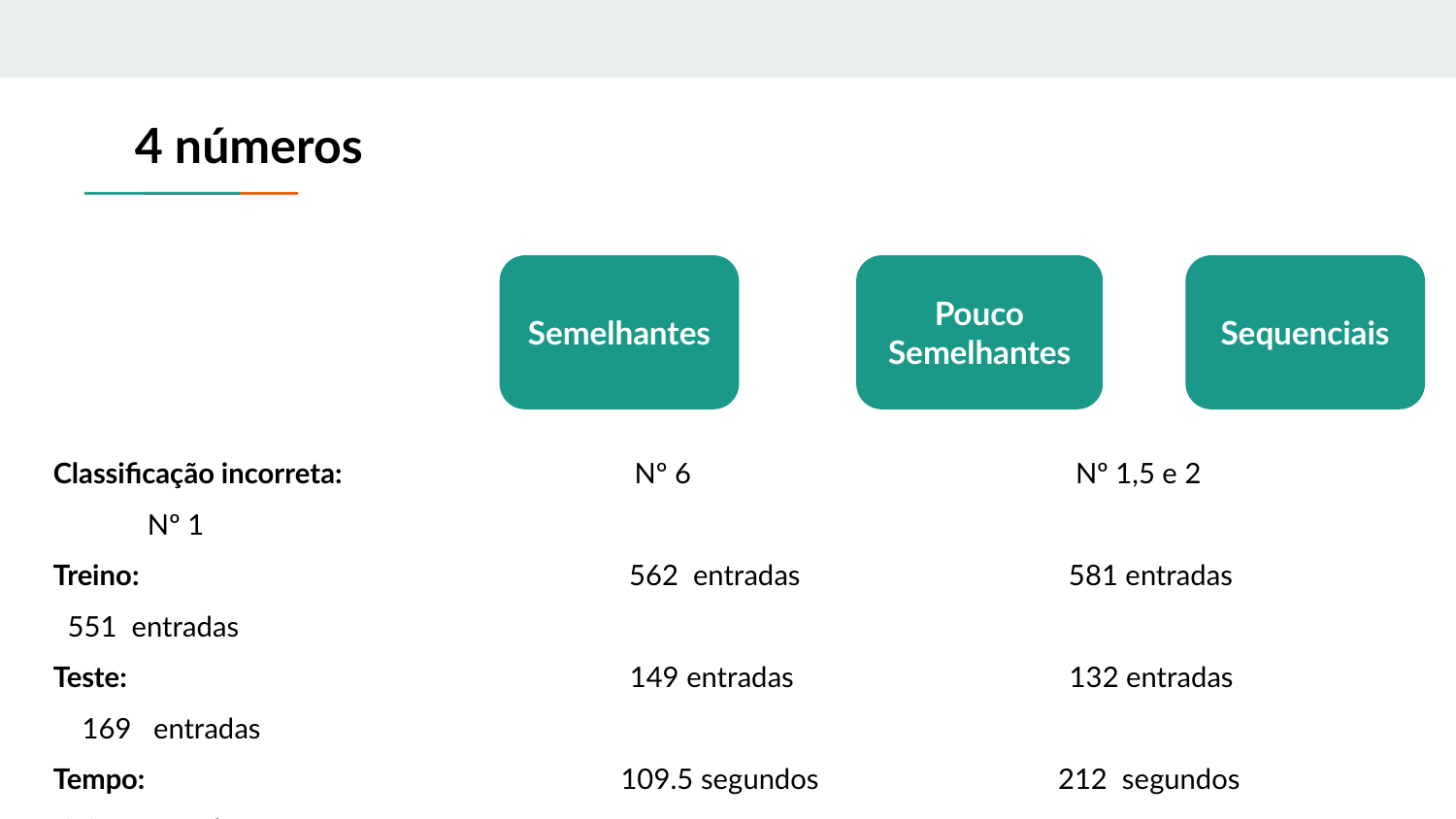

4 números
Semelhantes
Pouco Semelhantes
Sequenciais
Classificação incorreta:                                           Nº 6                                                     Nº 1,5 e 2                                          Nº 1
Treino:                                                                        562  entradas                                     581 entradas                           551  entradas
Teste:                                                                          149 entradas                                      132 entradas                             169   entradas
Tempo:                                                                      109.5 segundos                                 212  segundos                         0.04  segundos
Precisão:                                                                            99%                                                         96%                                               98%